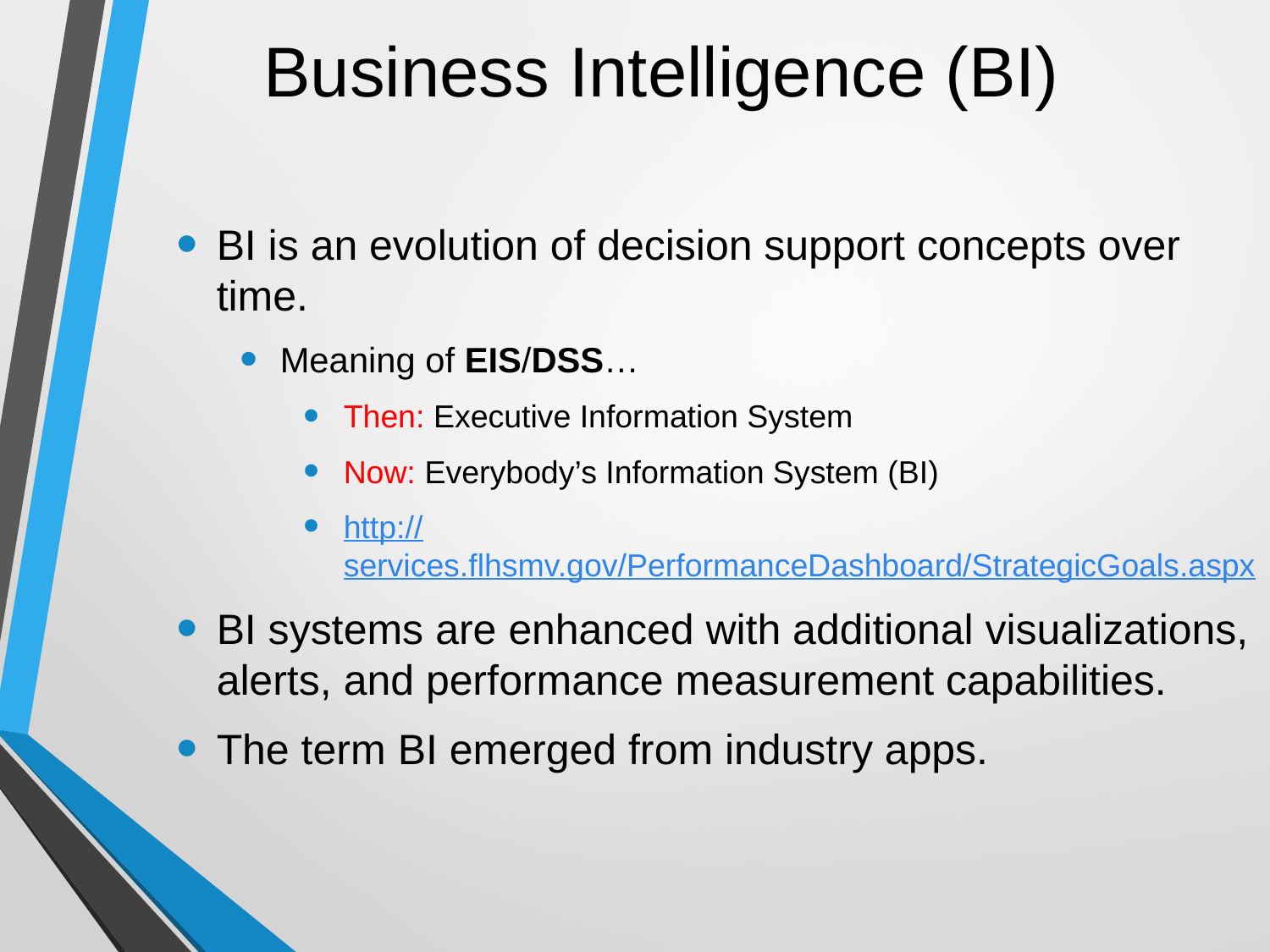

# Business Intelligence (BI)
BI is an evolution of decision support concepts over time.
Meaning of EIS/DSS…
Then: Executive Information System
Now: Everybody’s Information System (BI)
http://services.flhsmv.gov/PerformanceDashboard/StrategicGoals.aspx
BI systems are enhanced with additional visualizations, alerts, and performance measurement capabilities.
The term BI emerged from industry apps.